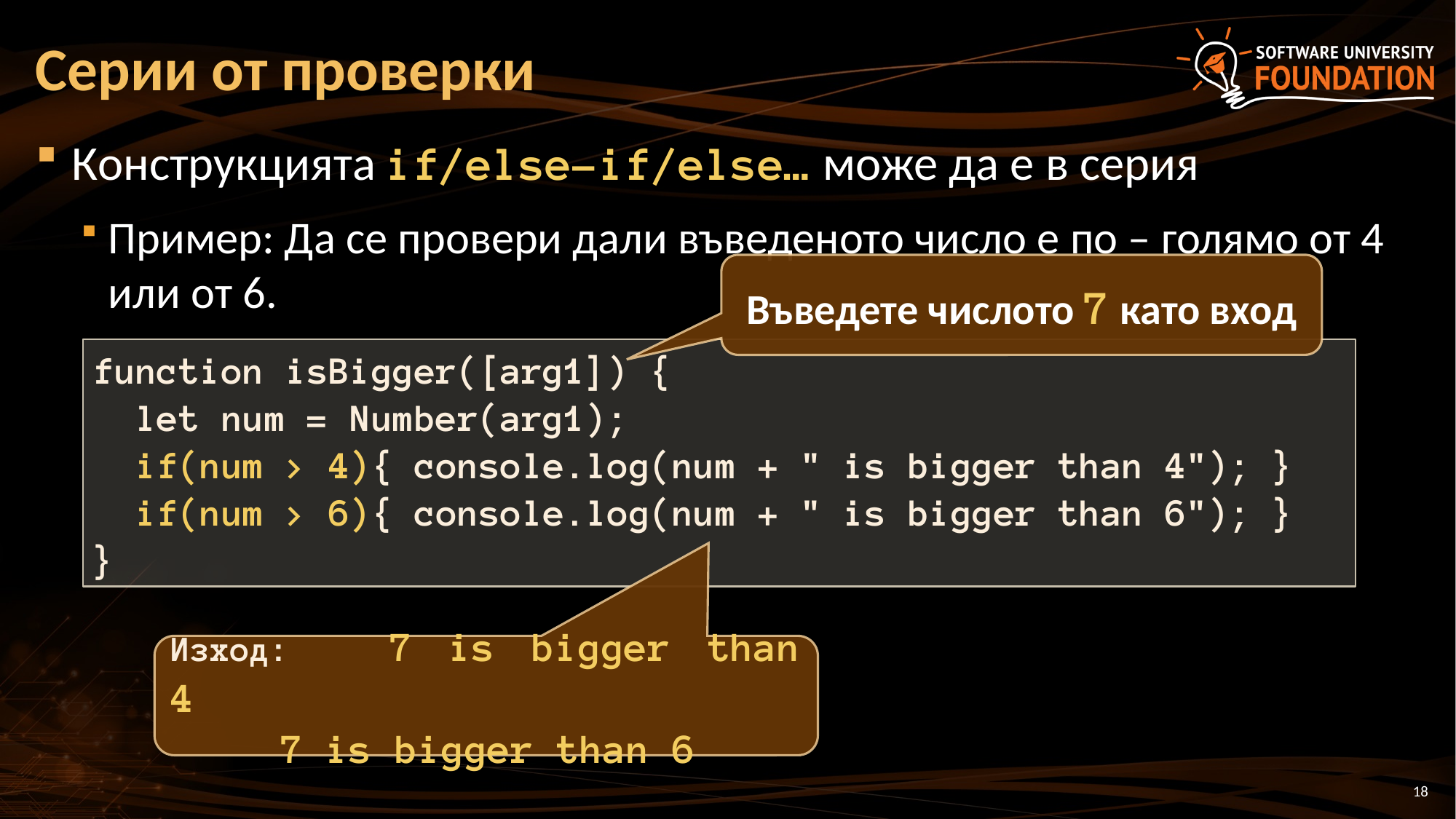

# Серии от проверки
Конструкцията if/else-if/else… може да е в серия
Пример: Да се провери дали въведеното число е по – голямо от 4 или от 6.
Въведете числото 7 като вход
function isBigger([arg1]) {
  let num = Number(arg1);
  if(num > 4){ console.log(num + " is bigger than 4"); }
  if(num > 6){ console.log(num + " is bigger than 6"); }
}
Изход:	7 is bigger than 4
	7 is bigger than 6
18